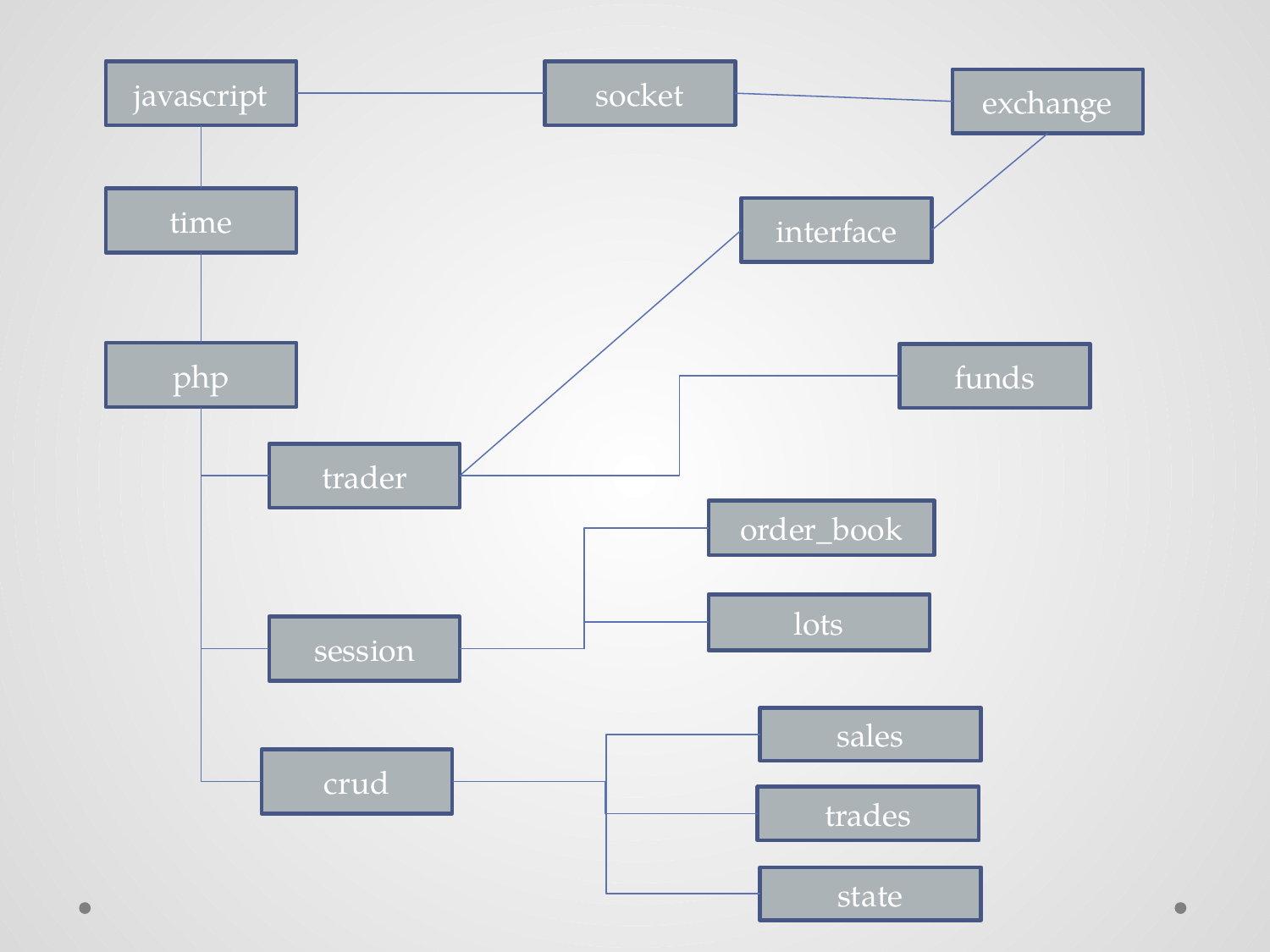

javascript
socket
exchange
time
interface
php
funds
trader
order_book
lots
session
sales
crud
trades
state